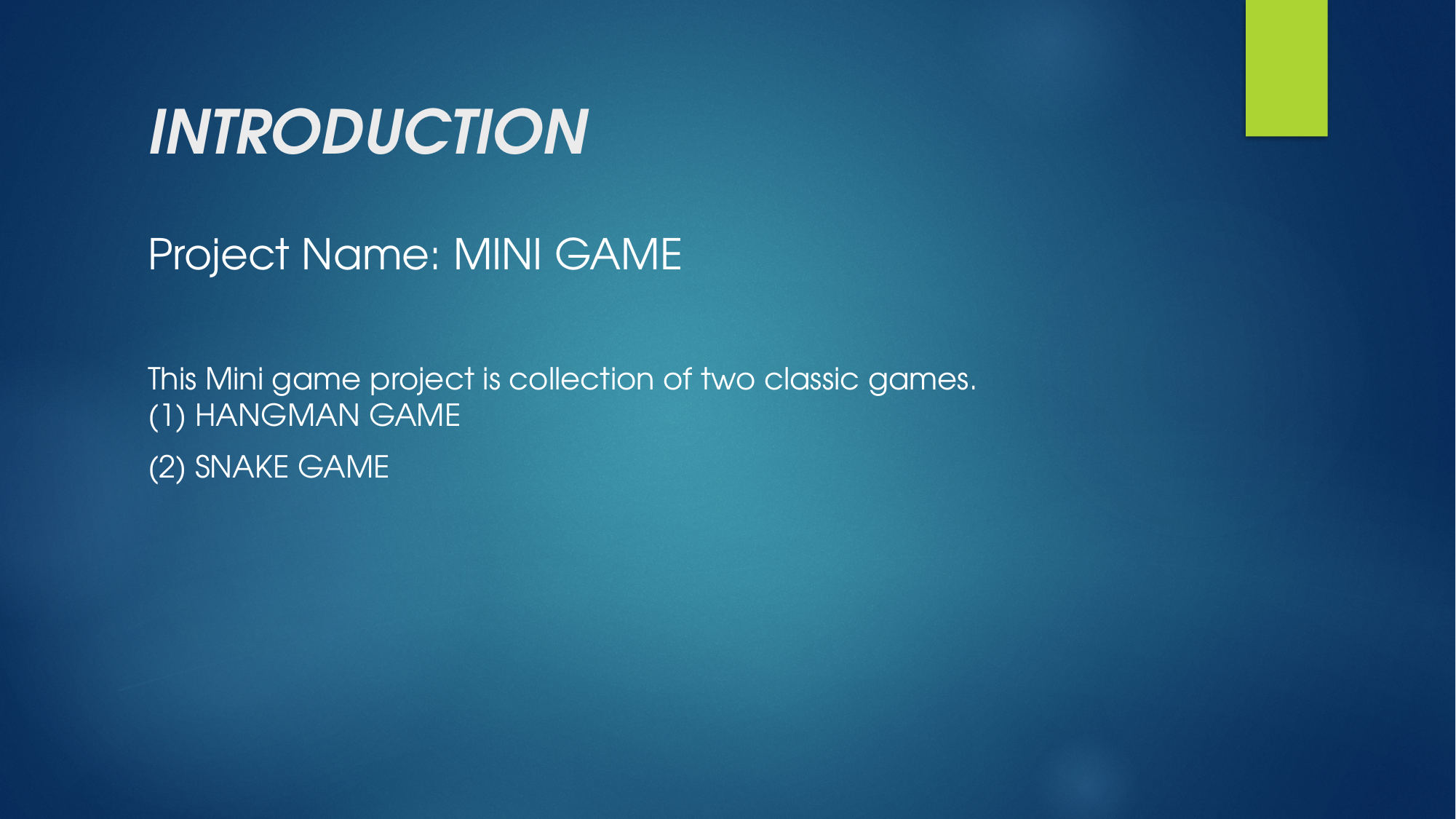

# INTRODUCTION
Project Name: MINI GAME

This Mini game project is collection of two classic games.
(1) HANGMAN GAME
(2) SNAKE GAME